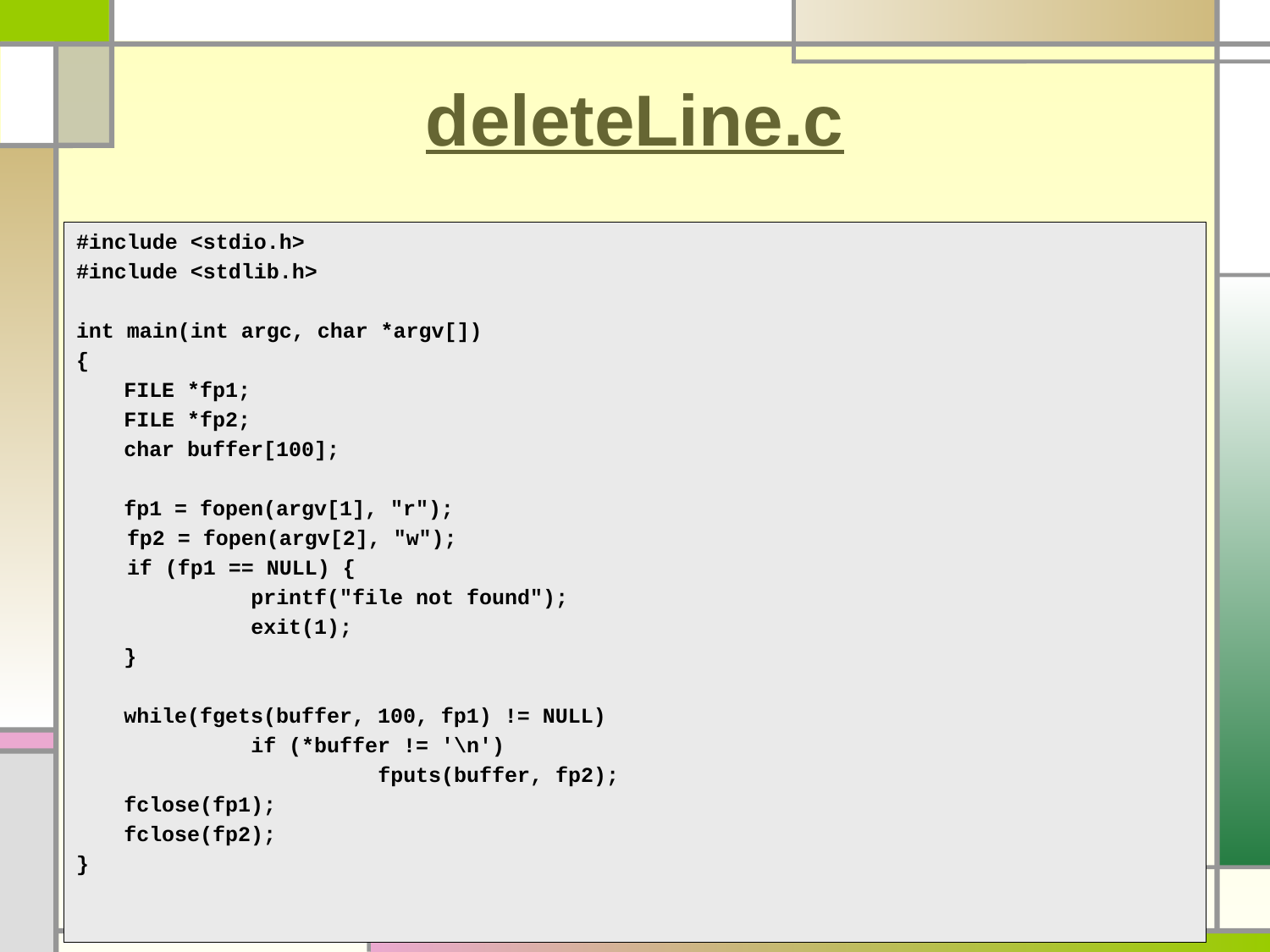

# deleteLine.c
#include <stdio.h>
#include <stdlib.h>

int main(int argc, char *argv[])
{
	FILE *fp1;
	FILE *fp2;
	char buffer[100];

	fp1 = fopen(argv[1], "r");
    fp2 = fopen(argv[2], "w");
    if (fp1 == NULL) {
		printf("file not found");
		exit(1);
	}

	while(fgets(buffer, 100, fp1) != NULL)
	   	if (*buffer != '\n')
			fputs(buffer, fp2);
	fclose(fp1);
	fclose(fp2);
}